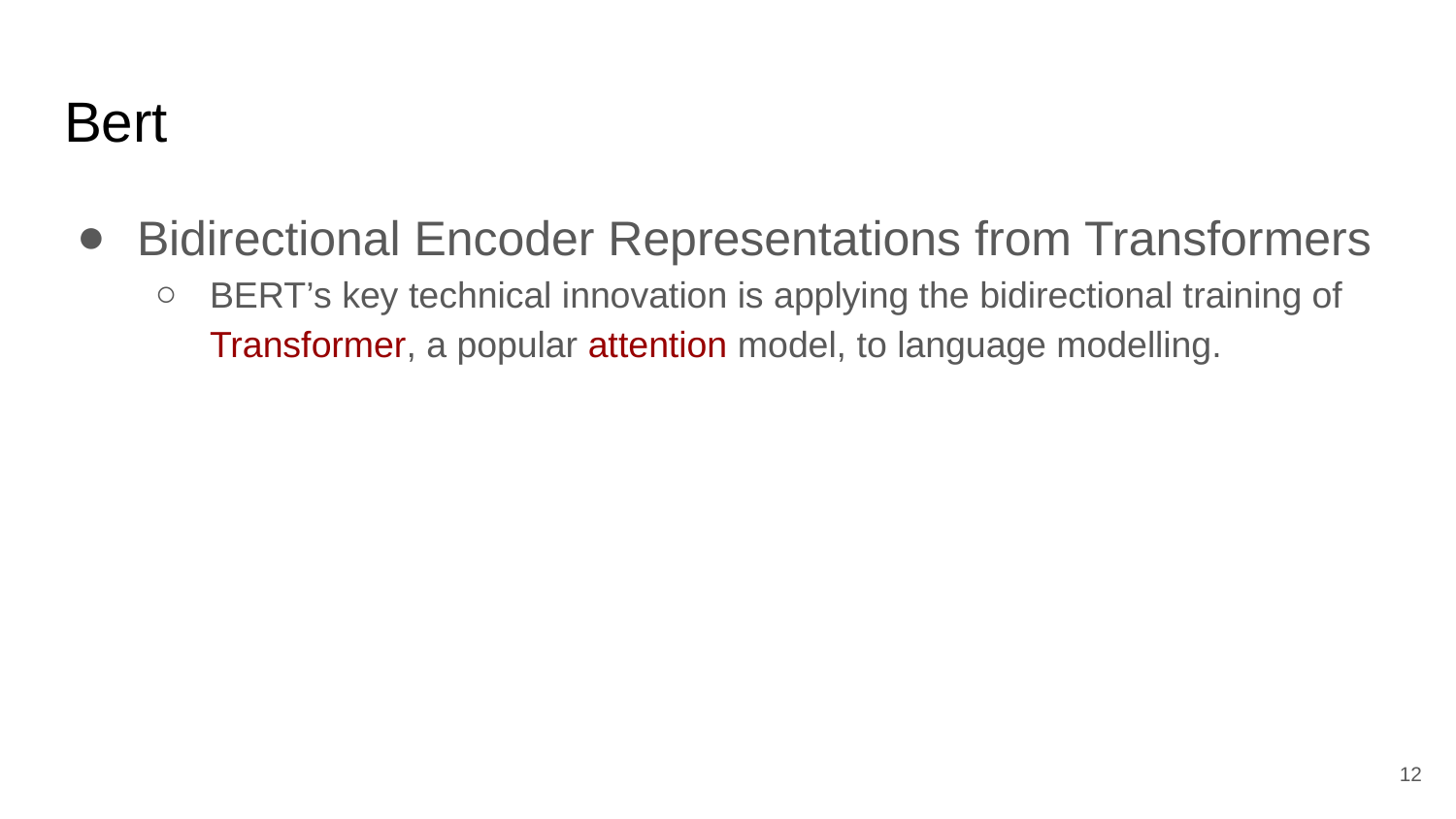

# Bert
Bidirectional Encoder Representations from Transformers
BERT’s key technical innovation is applying the bidirectional training of Transformer, a popular attention model, to language modelling.
12